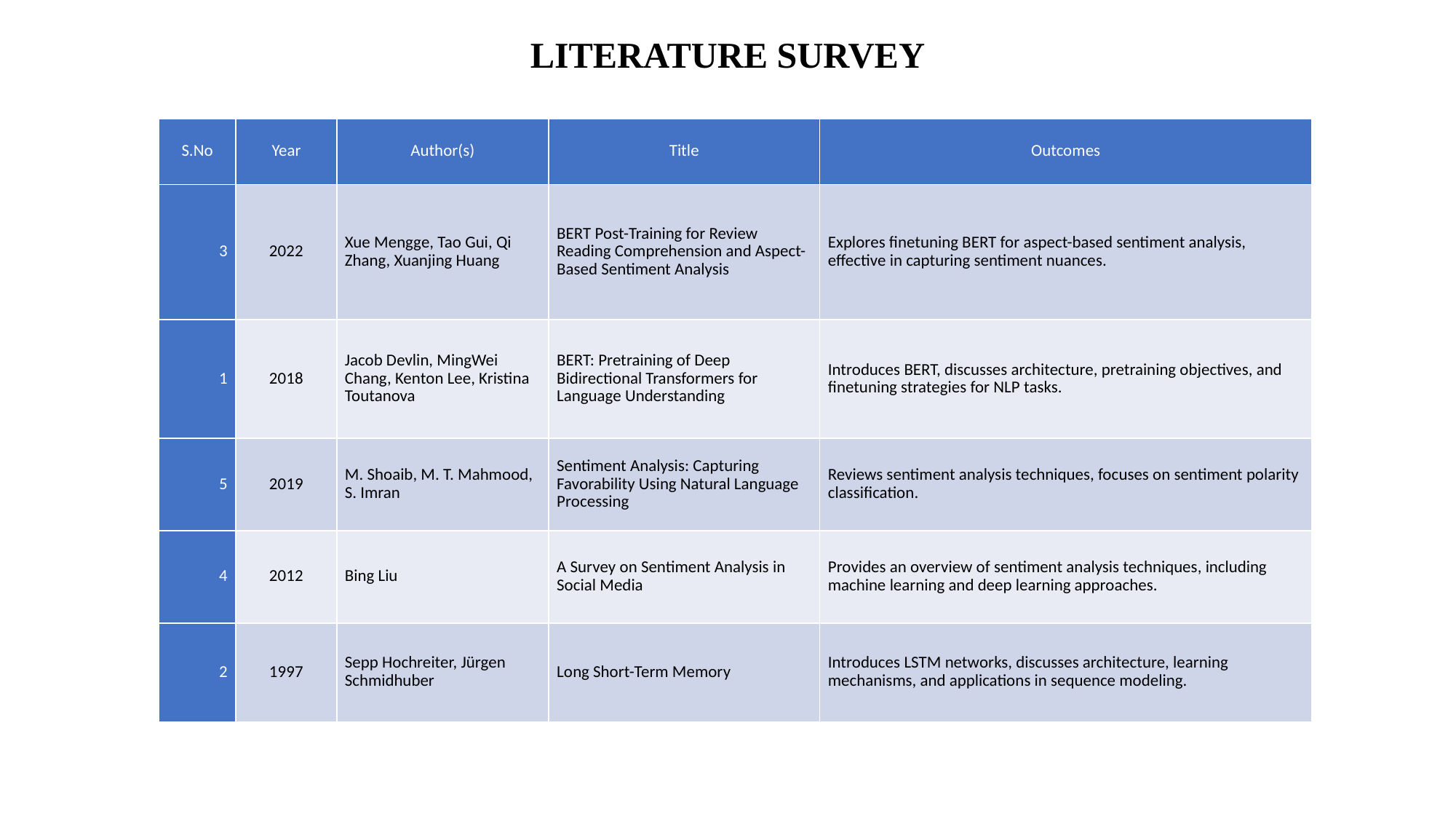

LITERATURE SURVEY
| S.No | Year | Author(s) | Title | Outcomes |
| --- | --- | --- | --- | --- |
| 3 | 2022 | Xue Mengge, Tao Gui, Qi Zhang, Xuanjing Huang | BERT Post-Training for Review Reading Comprehension and Aspect-Based Sentiment Analysis | Explores finetuning BERT for aspect-based sentiment analysis, effective in capturing sentiment nuances. |
| 1 | 2018 | Jacob Devlin, MingWei Chang, Kenton Lee, Kristina Toutanova | BERT: Pretraining of Deep Bidirectional Transformers for Language Understanding | Introduces BERT, discusses architecture, pretraining objectives, and finetuning strategies for NLP tasks. |
| 5 | 2019 | M. Shoaib, M. T. Mahmood, S. Imran | Sentiment Analysis: Capturing Favorability Using Natural Language Processing | Reviews sentiment analysis techniques, focuses on sentiment polarity classification. |
| 4 | 2012 | Bing Liu | A Survey on Sentiment Analysis in Social Media | Provides an overview of sentiment analysis techniques, including machine learning and deep learning approaches. |
| 2 | 1997 | Sepp Hochreiter, Jürgen Schmidhuber | Long Short-Term Memory | Introduces LSTM networks, discusses architecture, learning mechanisms, and applications in sequence modeling. |